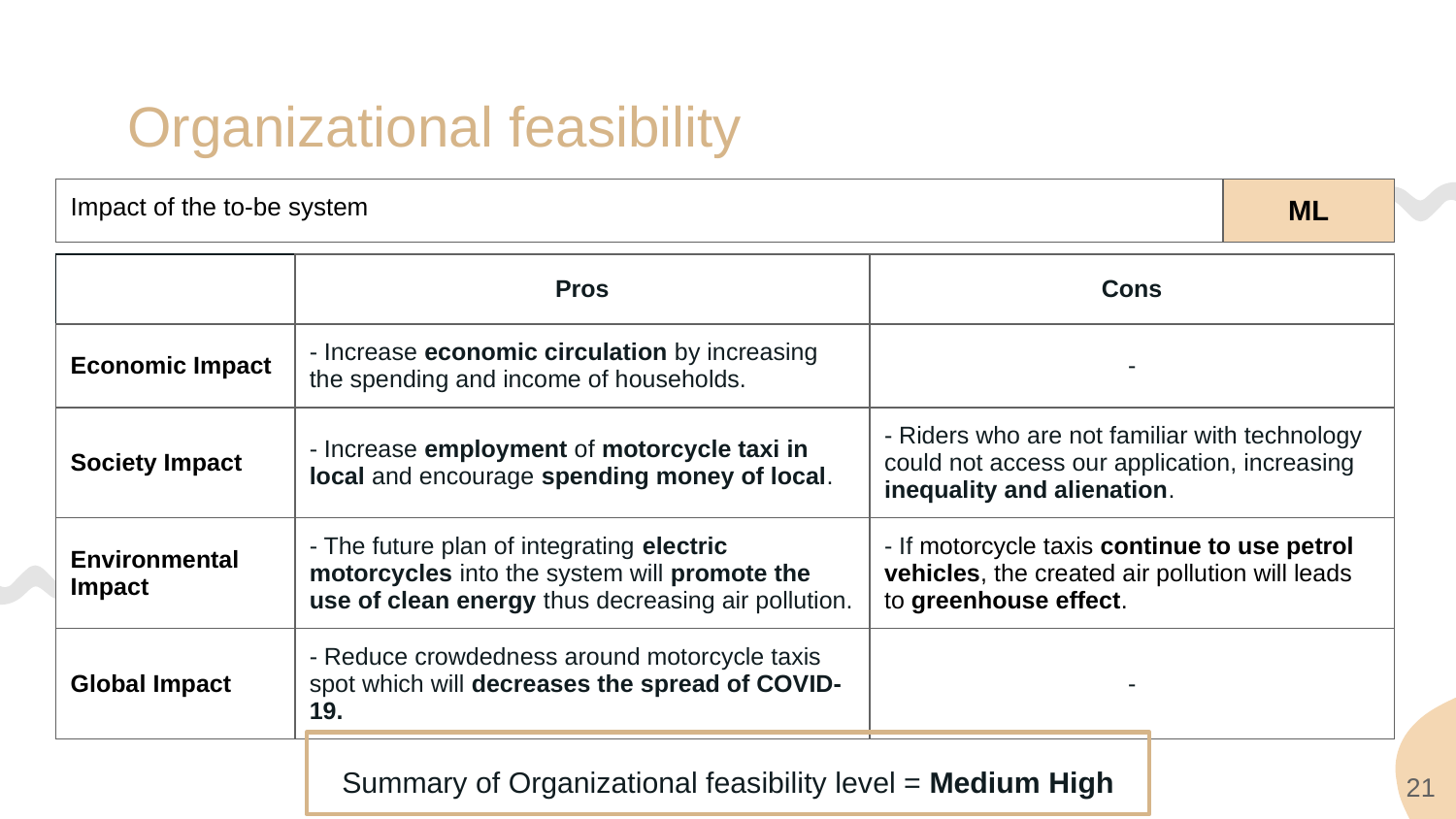

# Organizational feasibility
| Impact of the to-be system |  | ML |
| --- | --- | --- |
|  | Pros | Cons |
| --- | --- | --- |
| Economic Impact | - Increase economic circulation by increasing the spending and income of households. | - |
| Society Impact | - Increase employment of motorcycle taxi in local and encourage spending money of local. | - Riders who are not familiar with technology could not access our application, increasing inequality and alienation. |
| Environmental Impact | - The future plan of integrating electric motorcycles into the system will promote the use of clean energy thus decreasing air pollution. | - If motorcycle taxis continue to use petrol vehicles, the created air pollution will leads to greenhouse effect. |
| Global Impact | - Reduce crowdedness around motorcycle taxis spot which will decreases the spread of COVID-19. | - |
Summary of Organizational feasibility level = Medium High
21